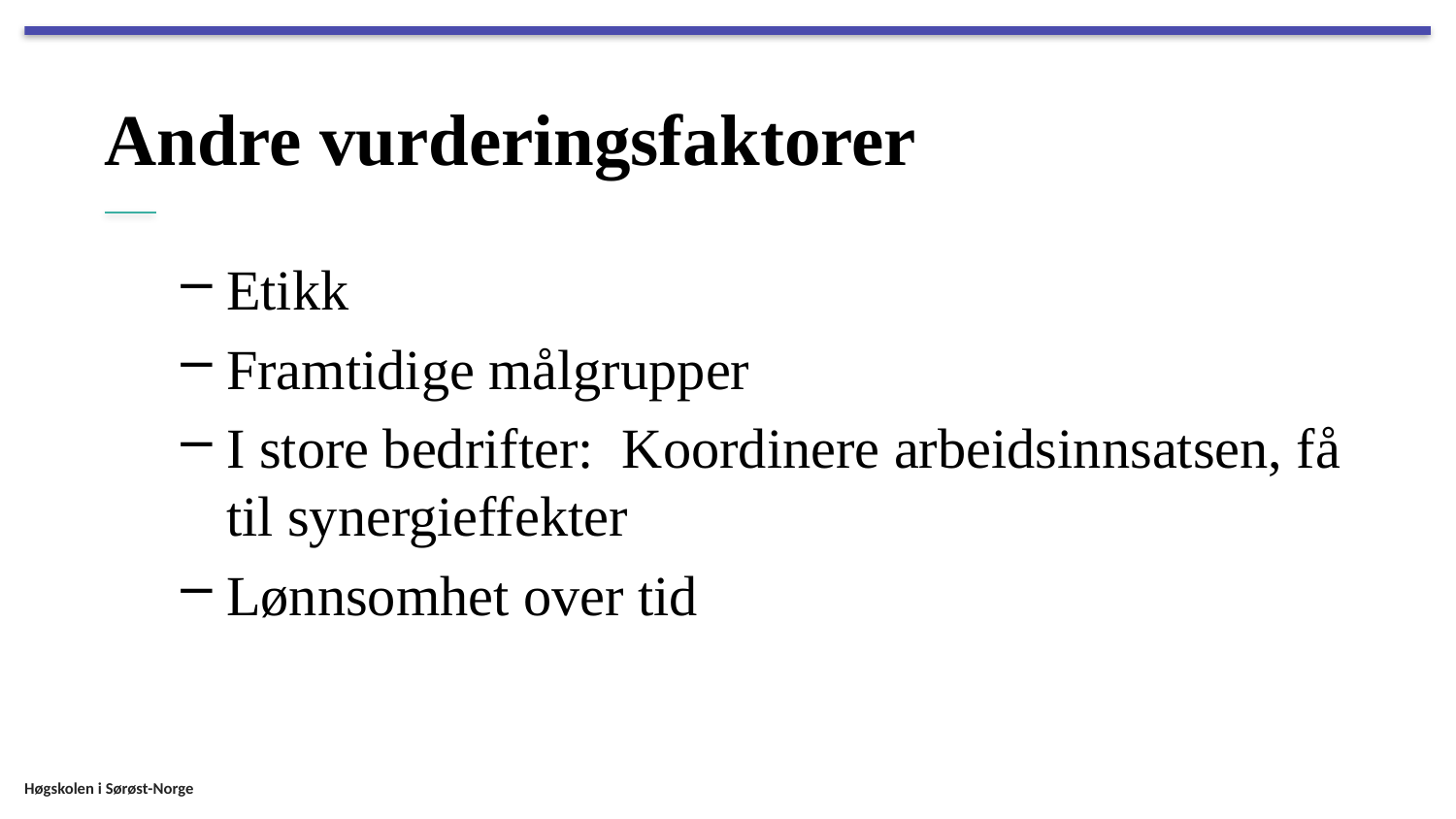

# Andre vurderingsfaktorer
Etikk
Framtidige målgrupper
I store bedrifter:  Koordinere arbeidsinnsatsen, få til synergieffekter
Lønnsomhet over tid